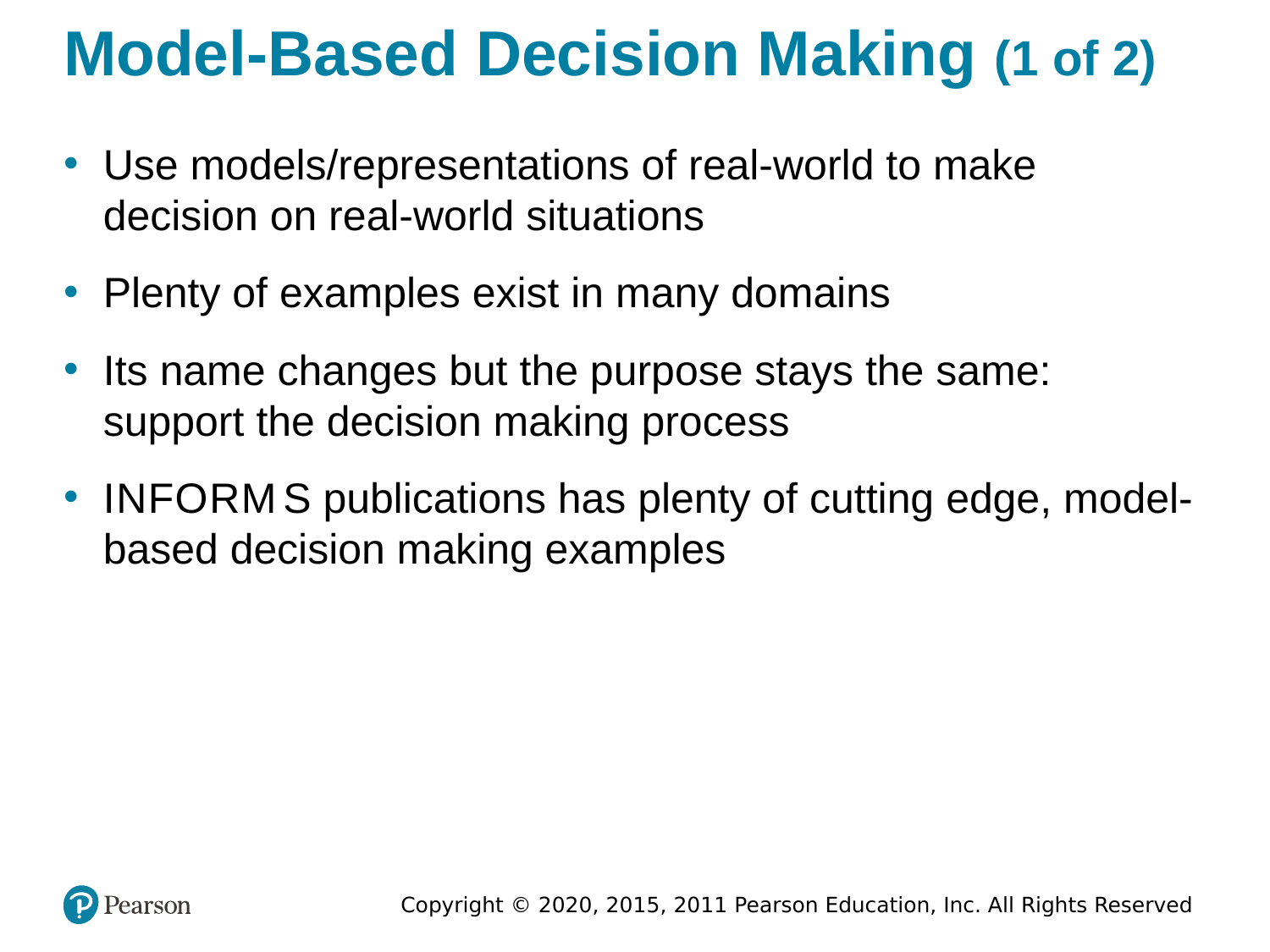

# Model-Based Decision Making (1 of 2)
Use models/representations of real-world to make decision on real-world situations
Plenty of examples exist in many domains
Its name changes but the purpose stays the same: support the decision making process
I N F O R M S publications has plenty of cutting edge, model-based decision making examples